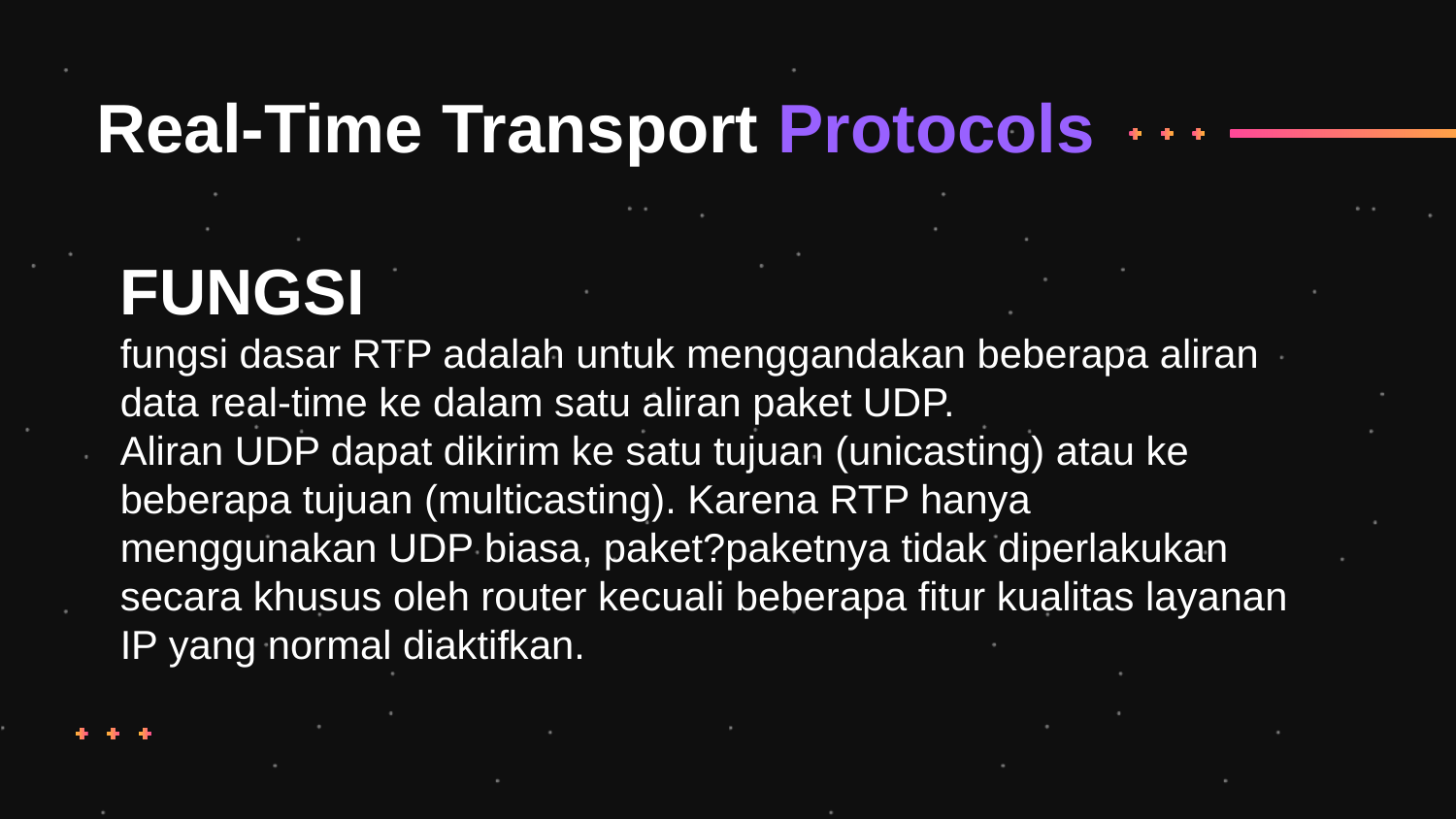

# Real-Time Transport Protocols

FUNGSI
fungsi dasar RTP adalah untuk menggandakan beberapa aliran data real-time ke dalam satu aliran paket UDP.
Aliran UDP dapat dikirim ke satu tujuan (unicasting) atau ke beberapa tujuan (multicasting). Karena RTP hanya menggunakan UDP biasa, paket?paketnya tidak diperlakukan secara khusus oleh router kecuali beberapa fitur kualitas layanan IP yang normal diaktifkan.